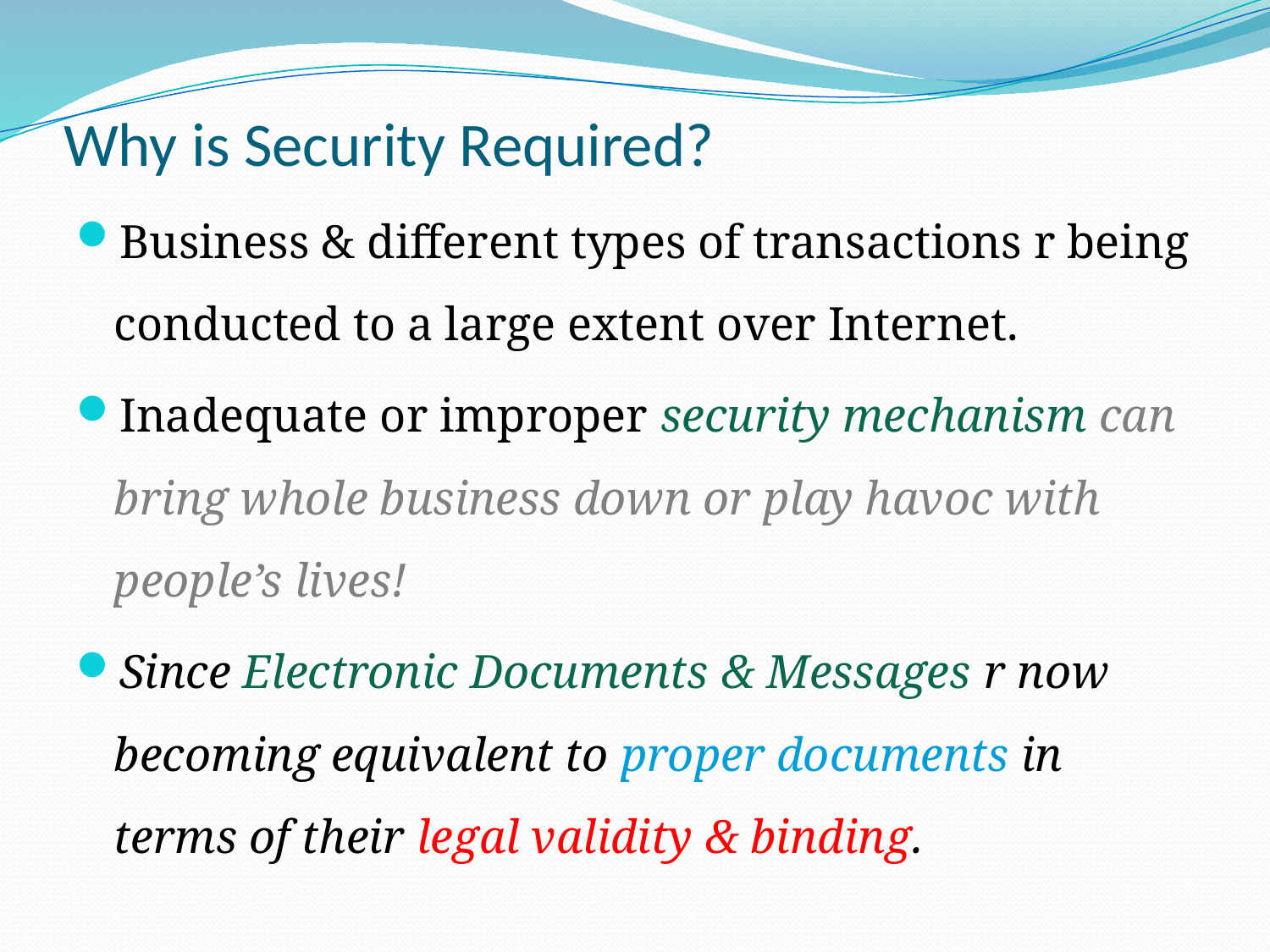

# Why is Security Required?
Business & different types of transactions r being conducted to a large extent over Internet.
Inadequate or improper security mechanism can bring whole business down or play havoc with people’s lives!
Since Electronic Documents & Messages r now becoming equivalent to proper documents in terms of their legal validity & binding.